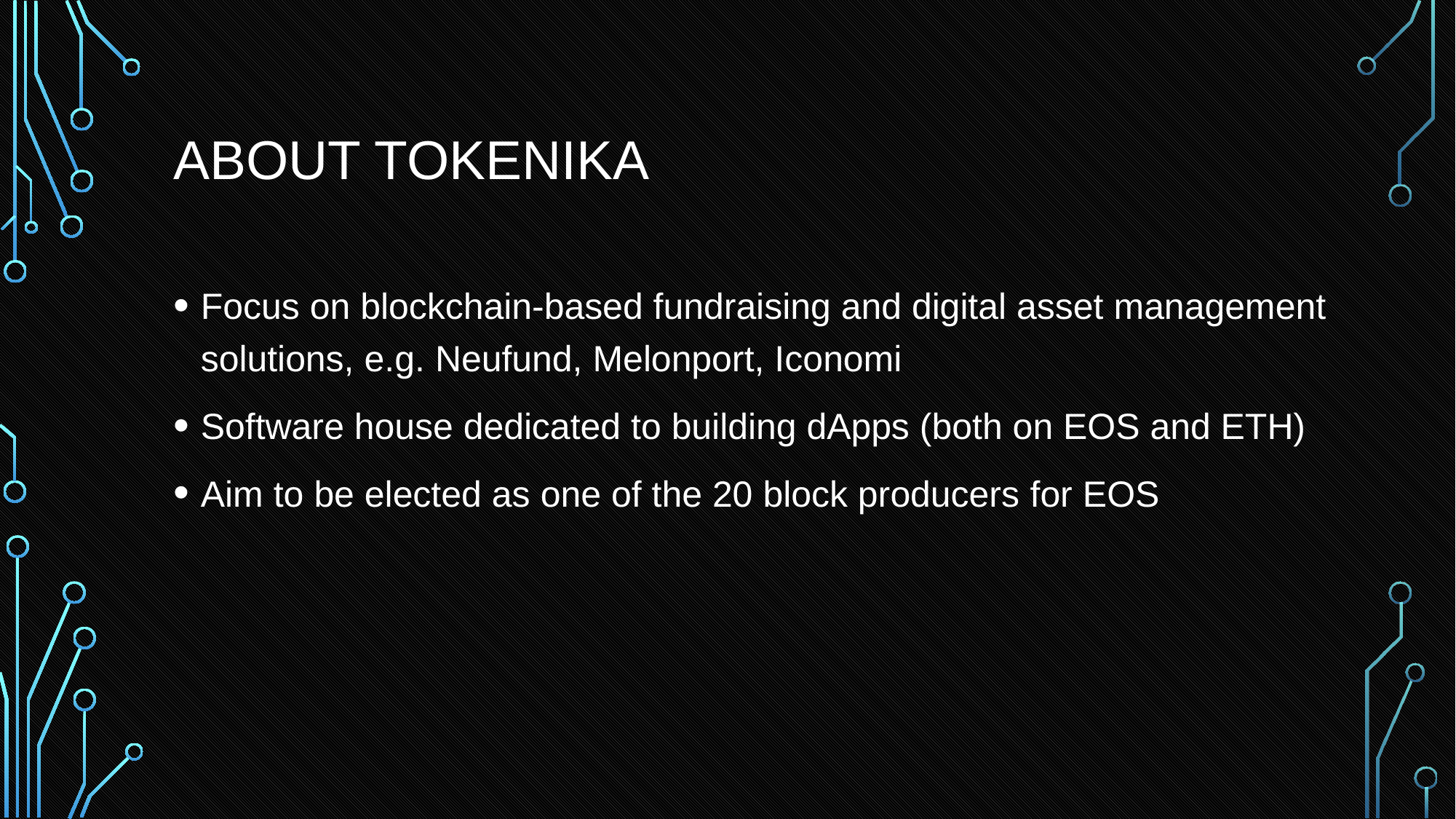

# About Tokenika
Focus on blockchain-based fundraising and digital asset management solutions, e.g. Neufund, Melonport, Iconomi
Software house dedicated to building dApps (both on EOS and ETH)
Aim to be elected as one of the 20 block producers for EOS